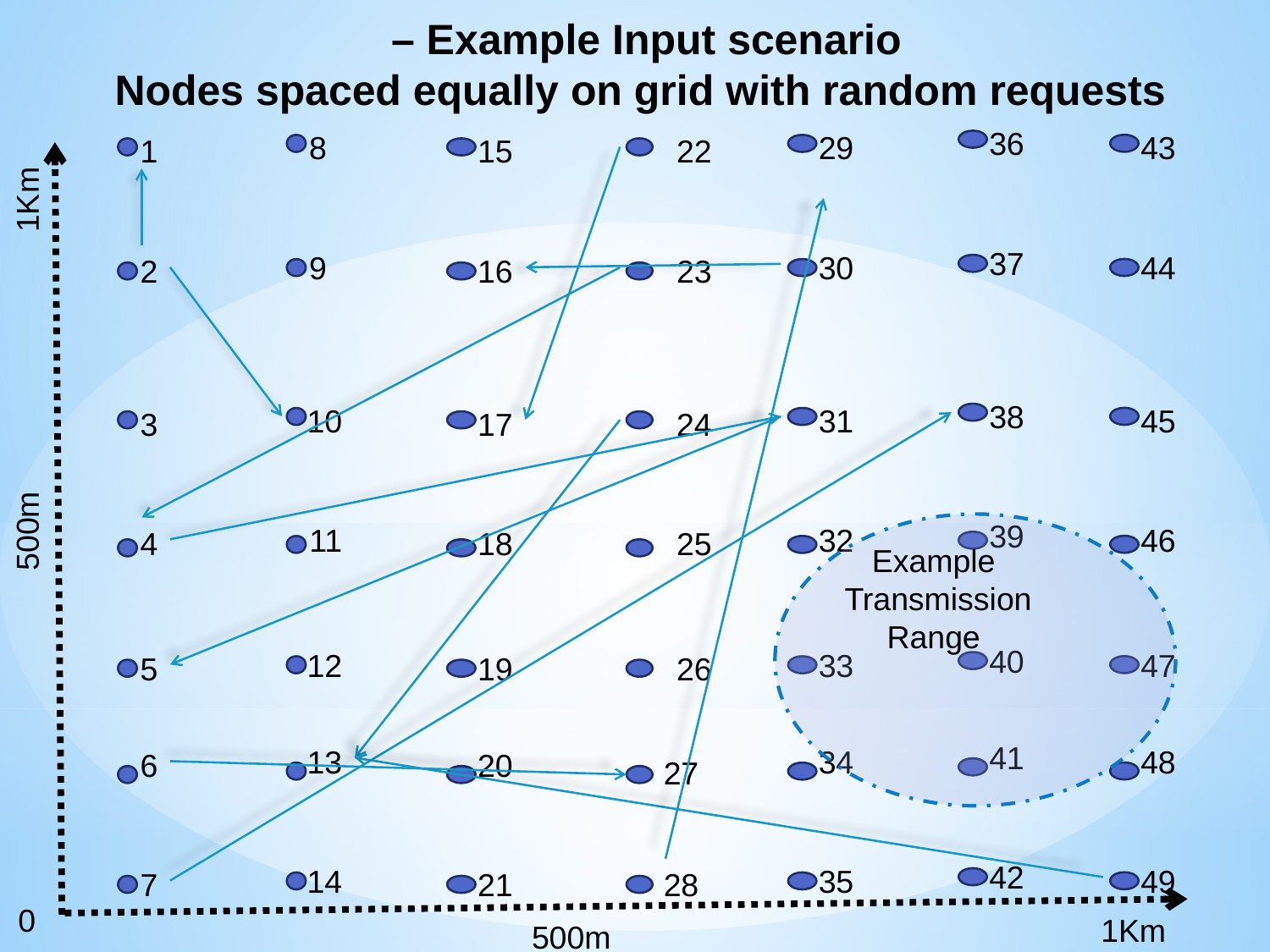

Example Input scenario –
Nodes spaced equally on grid with random requests
36

37

38

39

40

41

42

43

44

45

46

47

48

49

8

9

10

11

12

13

14

29

30

31

32

33

34

35

1

2

3

4

5

6

7

15

16

17

18

19

20

21

22

23

24

25

26

27

28

1Km
500m

Example
Transmission
Range
0
1Km
500m